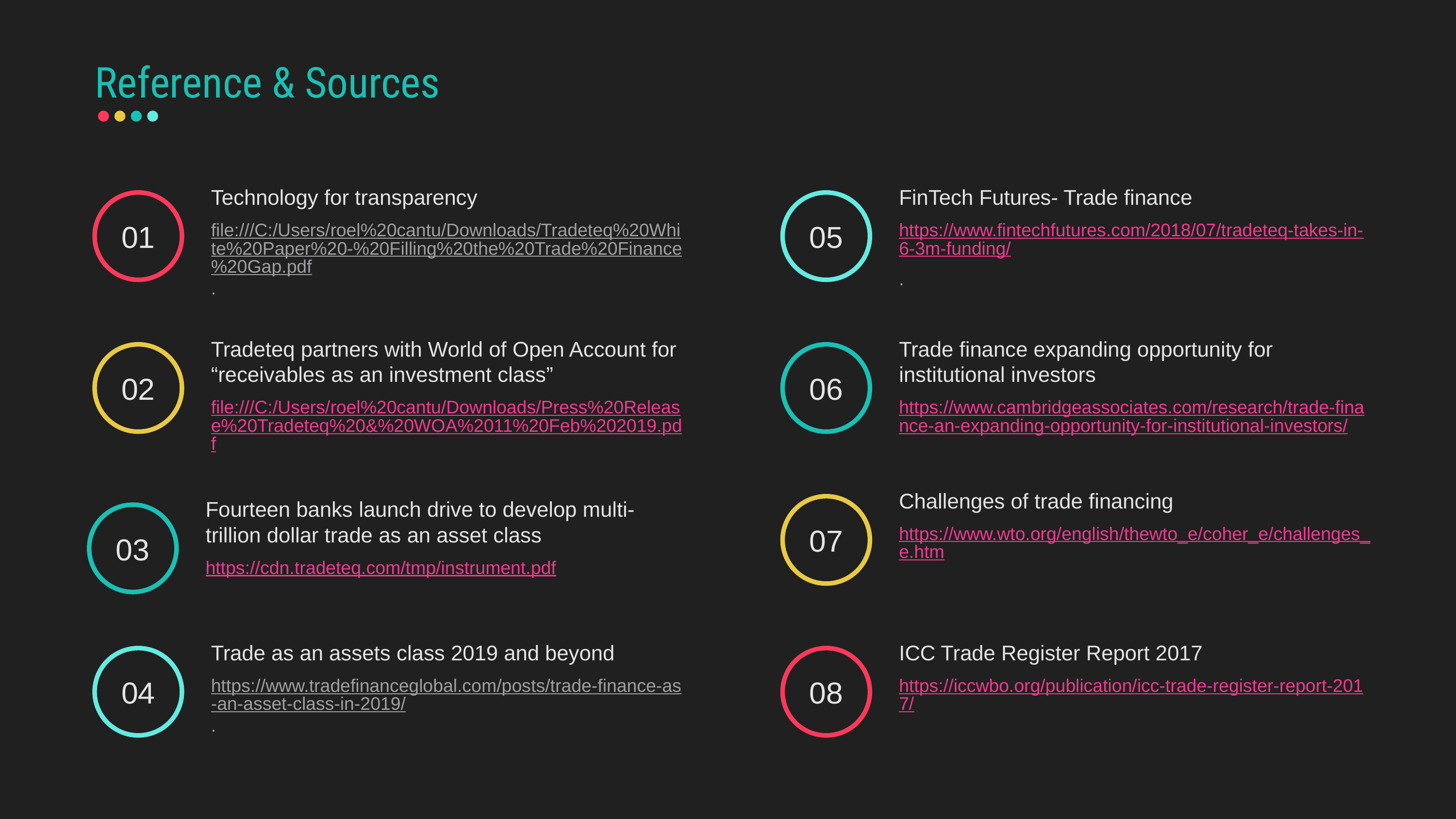

# Reference & Sources
Technology for transparency
file:///C:/Users/roel%20cantu/Downloads/Tradeteq%20White%20Paper%20-%20Filling%20the%20Trade%20Finance%20Gap.pdf.

01
FinTech Futures- Trade finance
https://www.fintechfutures.com/2018/07/tradeteq-takes-in-6-3m-funding/
.
05
Tradeteq partners with World of Open Account for “receivables as an investment class”
file:///C:/Users/roel%20cantu/Downloads/Press%20Release%20Tradeteq%20&%20WOA%2011%20Feb%202019.pdf

02
Trade finance expanding opportunity for institutional investors
https://www.cambridgeassociates.com/research/trade-finance-an-expanding-opportunity-for-institutional-investors/

06
Challenges of trade financing
https://www.wto.org/english/thewto_e/coher_e/challenges_e.htm

07
Fourteen banks launch drive to develop multi-trillion dollar trade as an asset class
https://cdn.tradeteq.com/tmp/instrument.pdf

03
Trade as an assets class 2019 and beyond
https://www.tradefinanceglobal.com/posts/trade-finance-as-an-asset-class-in-2019/.

04
ICC Trade Register Report 2017
https://iccwbo.org/publication/icc-trade-register-report-2017/

08